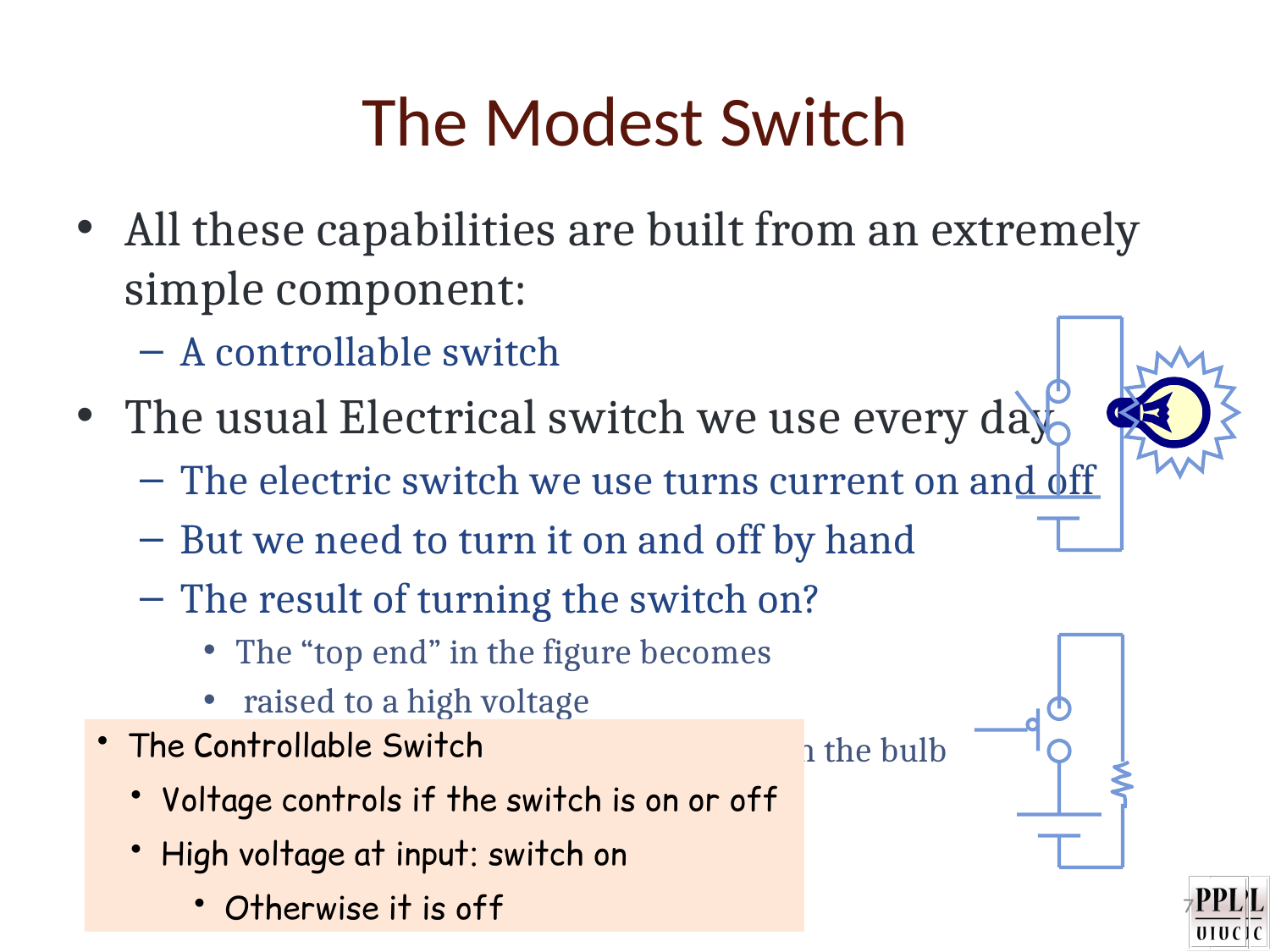

# The Modest Switch
All these capabilities are built from an extremely simple component:
A controllable switch
The usual Electrical switch we use every day
The electric switch we use turns current on and off
But we need to turn it on and off by hand
The result of turning the switch on?
The “top end” in the figure becomes
 raised to a high voltage
Which makes the current flow through the bulb

The Controllable Switch
Voltage controls if the switch is on or off
High voltage at input: switch on
Otherwise it is off
Intro: CS484 2017
7